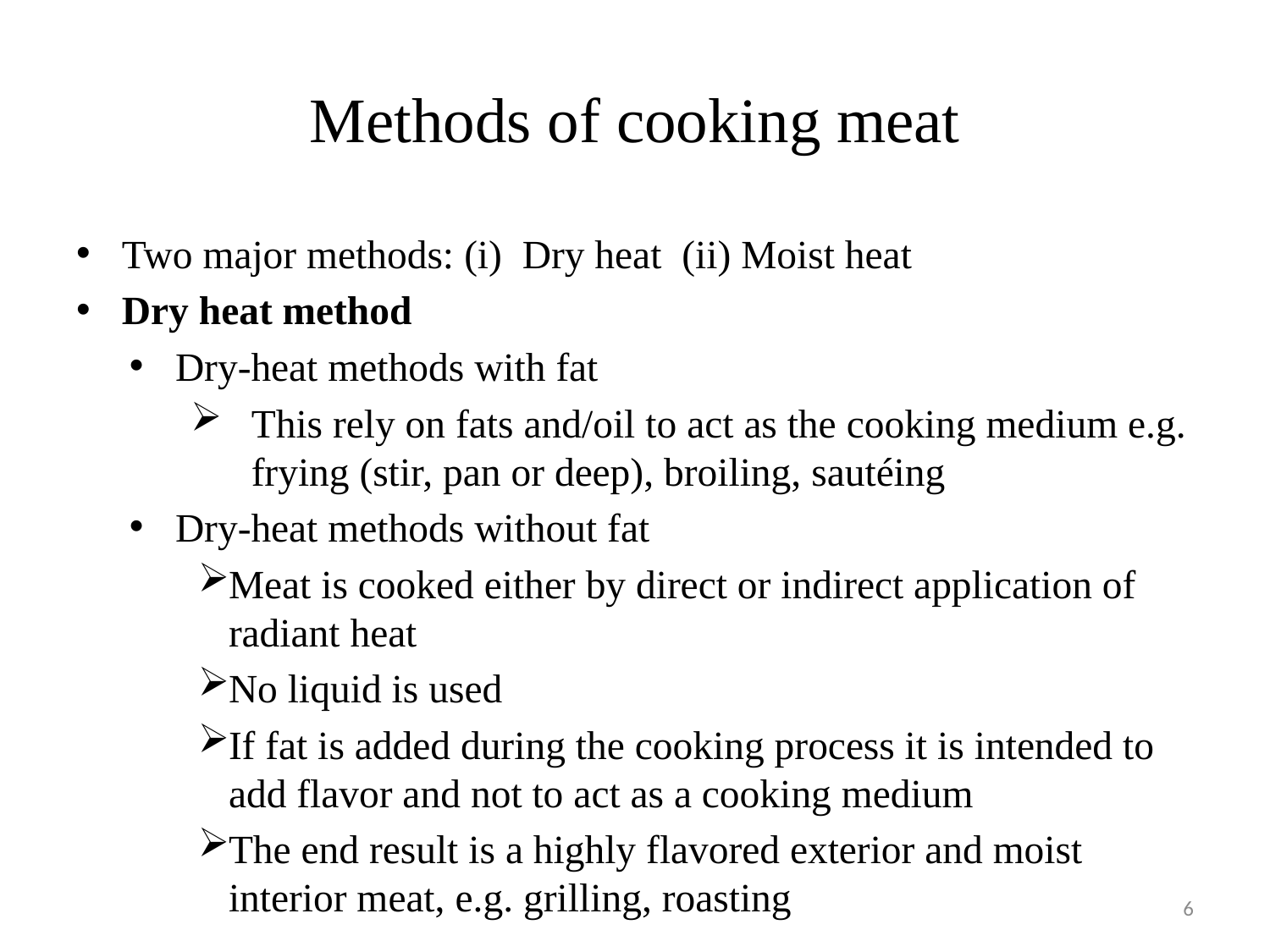

# Methods of cooking meat
Two major methods: (i)  Dry heat  (ii) Moist heat
Dry heat method
Dry-heat methods with fat
This rely on fats and/oil to act as the cooking medium e.g. frying (stir, pan or deep), broiling, sautéing
Dry-heat methods without fat
Meat is cooked either by direct or indirect application of radiant heat
No liquid is used
If fat is added during the cooking process it is intended to add flavor and not to act as a cooking medium
The end result is a highly flavored exterior and moist interior meat, e.g. grilling, roasting

6